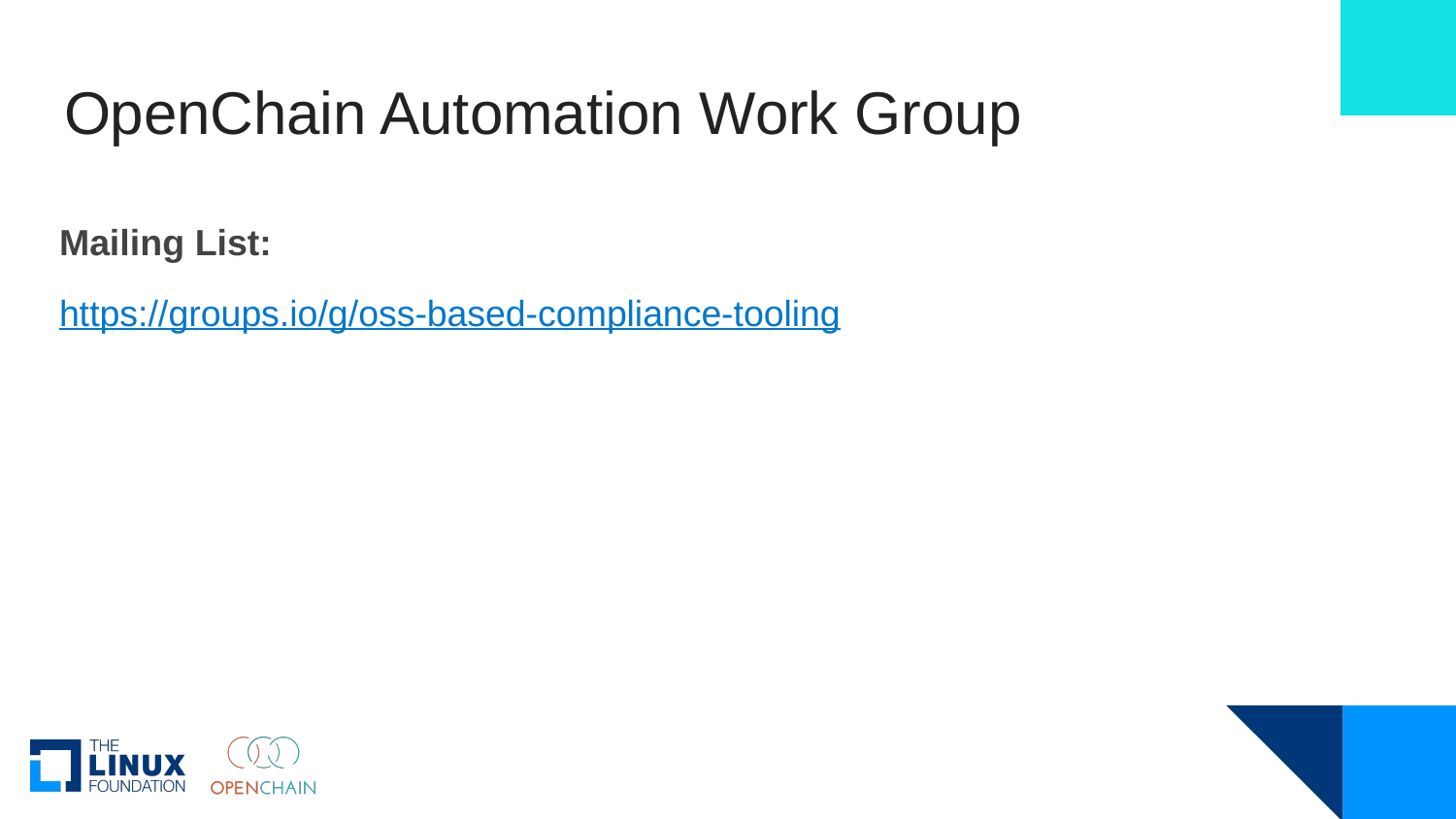

# OpenChain Automation Work Group
Mailing List:
https://groups.io/g/oss-based-compliance-tooling